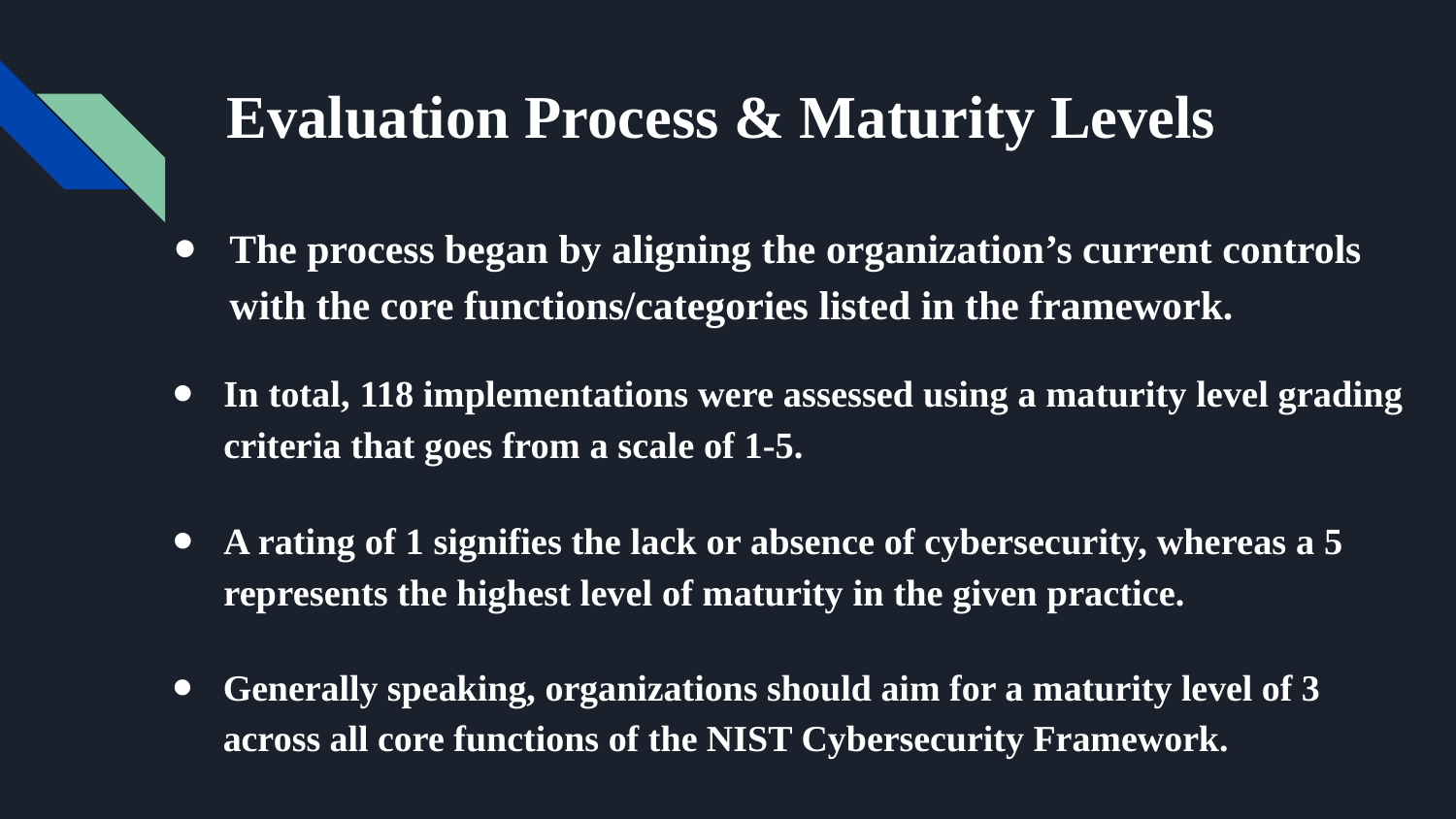

# Evaluation Process & Maturity Levels
The process began by aligning the organization’s current controls with the core functions/categories listed in the framework.

In total, 118 implementations were assessed using a maturity level grading criteria that goes from a scale of 1-5.
A rating of 1 signifies the lack or absence of cybersecurity, whereas a 5 represents the highest level of maturity in the given practice.
Generally speaking, organizations should aim for a maturity level of 3 across all core functions of the NIST Cybersecurity Framework.